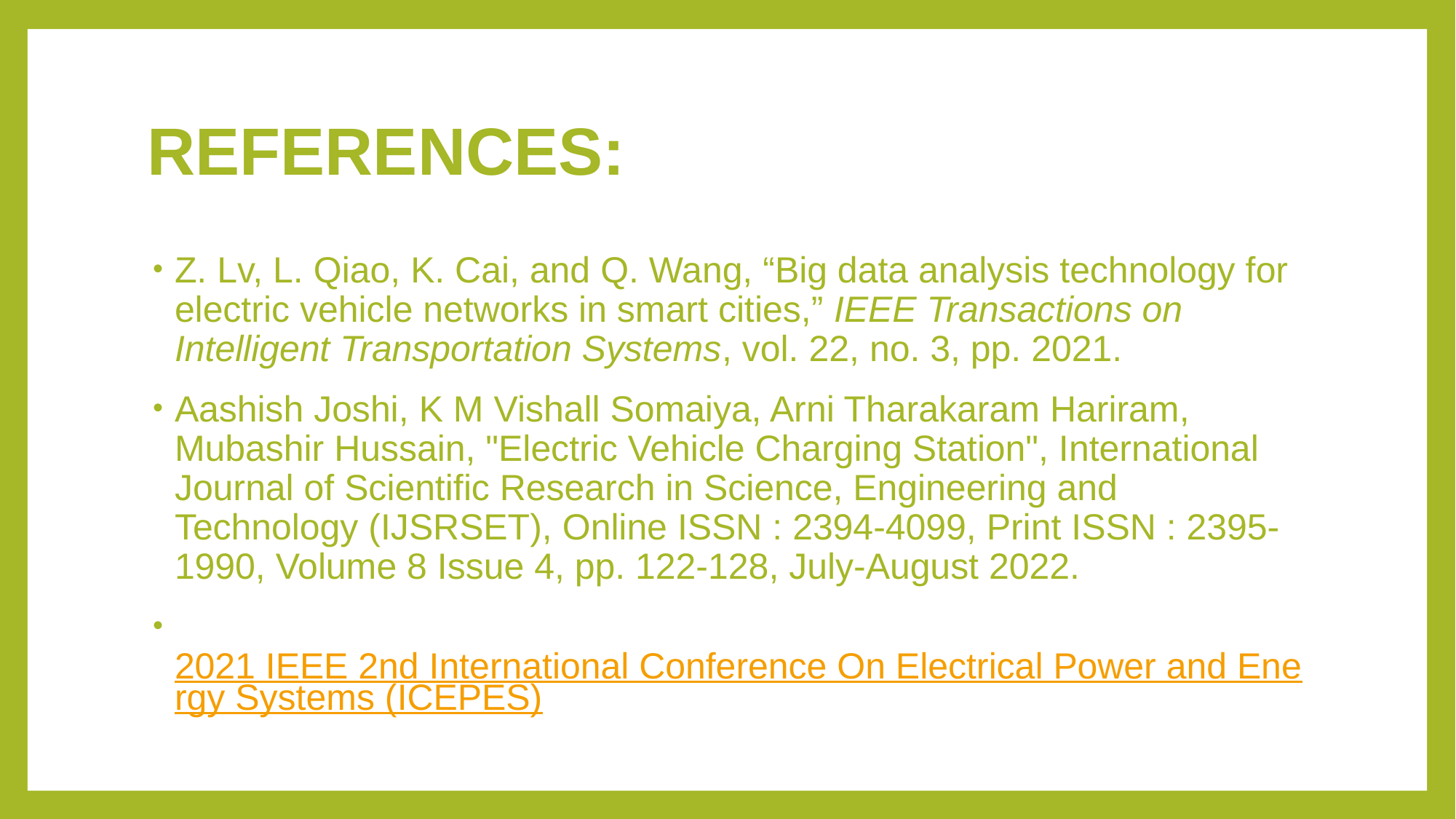

# REFERENCES:
Z. Lv, L. Qiao, K. Cai, and Q. Wang, “Big data analysis technology for electric vehicle networks in smart cities,” IEEE Transactions on Intelligent Transportation Systems, vol. 22, no. 3, pp. 2021.
Aashish Joshi, K M Vishall Somaiya, Arni Tharakaram Hariram, Mubashir Hussain, "Electric Vehicle Charging Station", International Journal of Scientific Research in Science, Engineering and Technology (IJSRSET), Online ISSN : 2394-4099, Print ISSN : 2395-1990, Volume 8 Issue 4, pp. 122-128, July-August 2022.
 2021 IEEE 2nd International Conference On Electrical Power and Energy Systems (ICEPES)